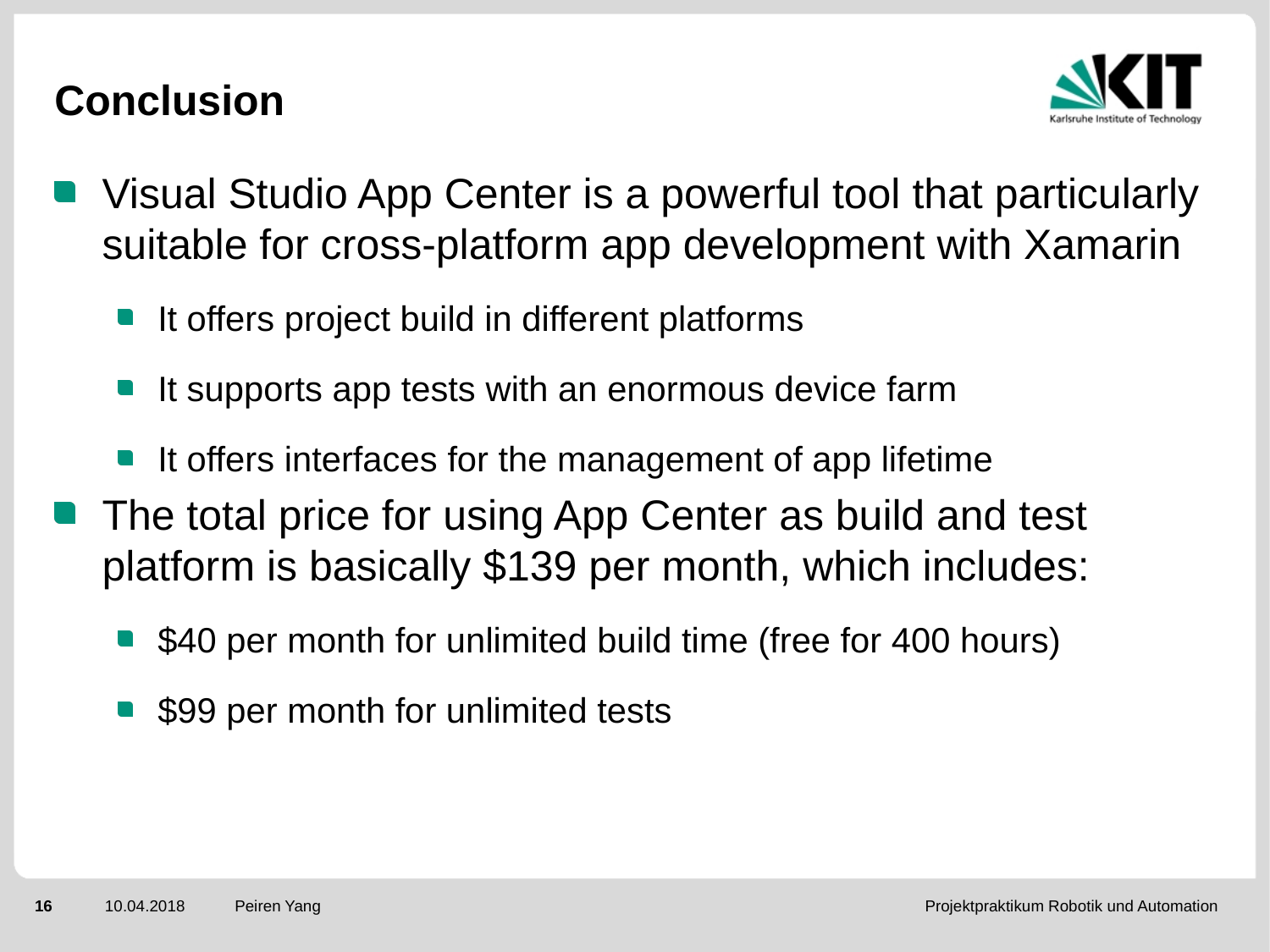

# Conclusion
Visual Studio App Center is a powerful tool that particularly suitable for cross-platform app development with Xamarin
It offers project build in different platforms
It supports app tests with an enormous device farm
It offers interfaces for the management of app lifetime
The total price for using App Center as build and test platform is basically $139 per month, which includes:
$40 per month for unlimited build time (free for 400 hours)
$99 per month for unlimited tests
Peiren Yang